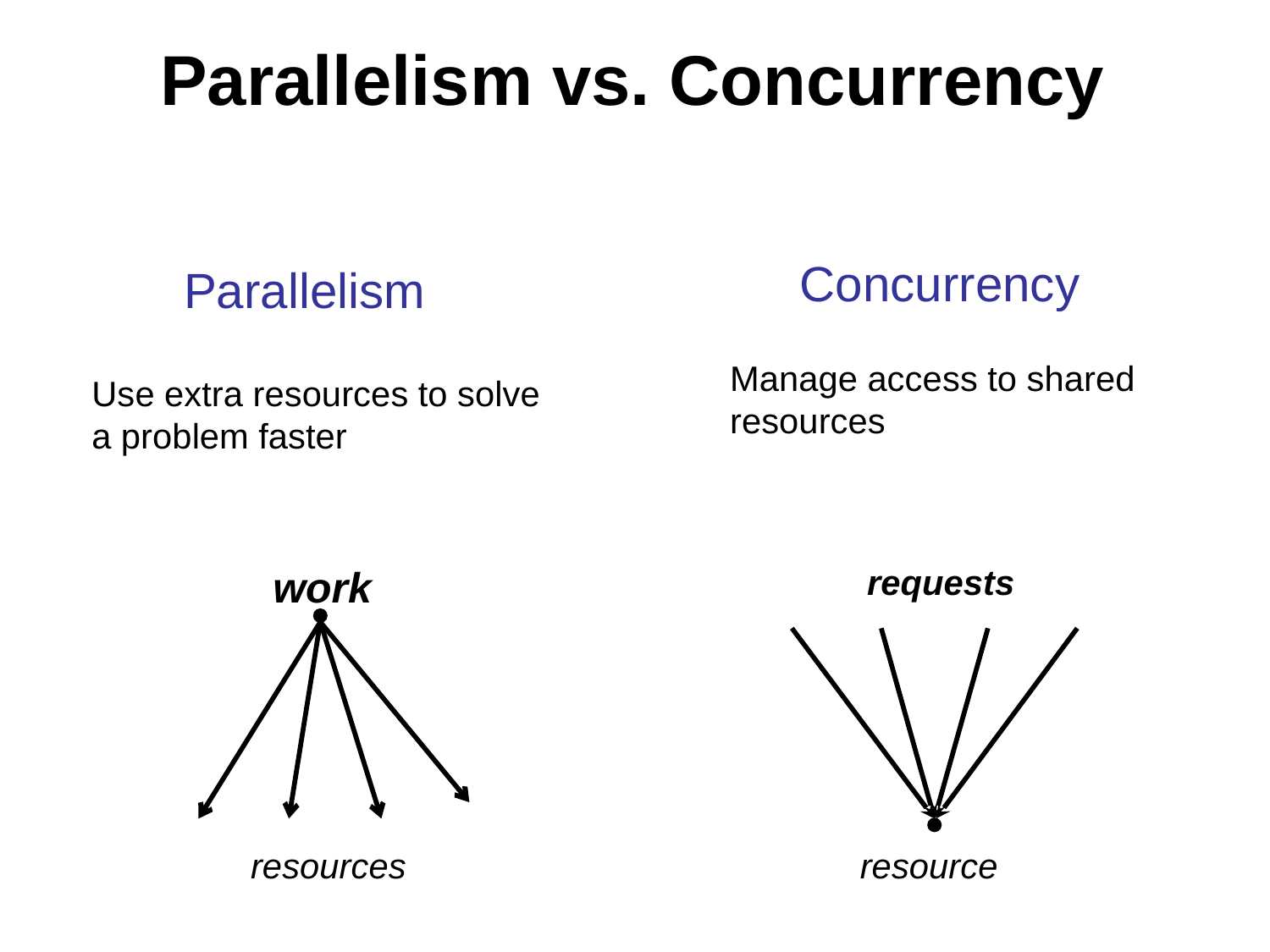

# Parallelism vs. Concurrency
Concurrency
Parallelism
Manage access to shared resources
Use extra resources to solve a problem faster
requests
work

resources
resource